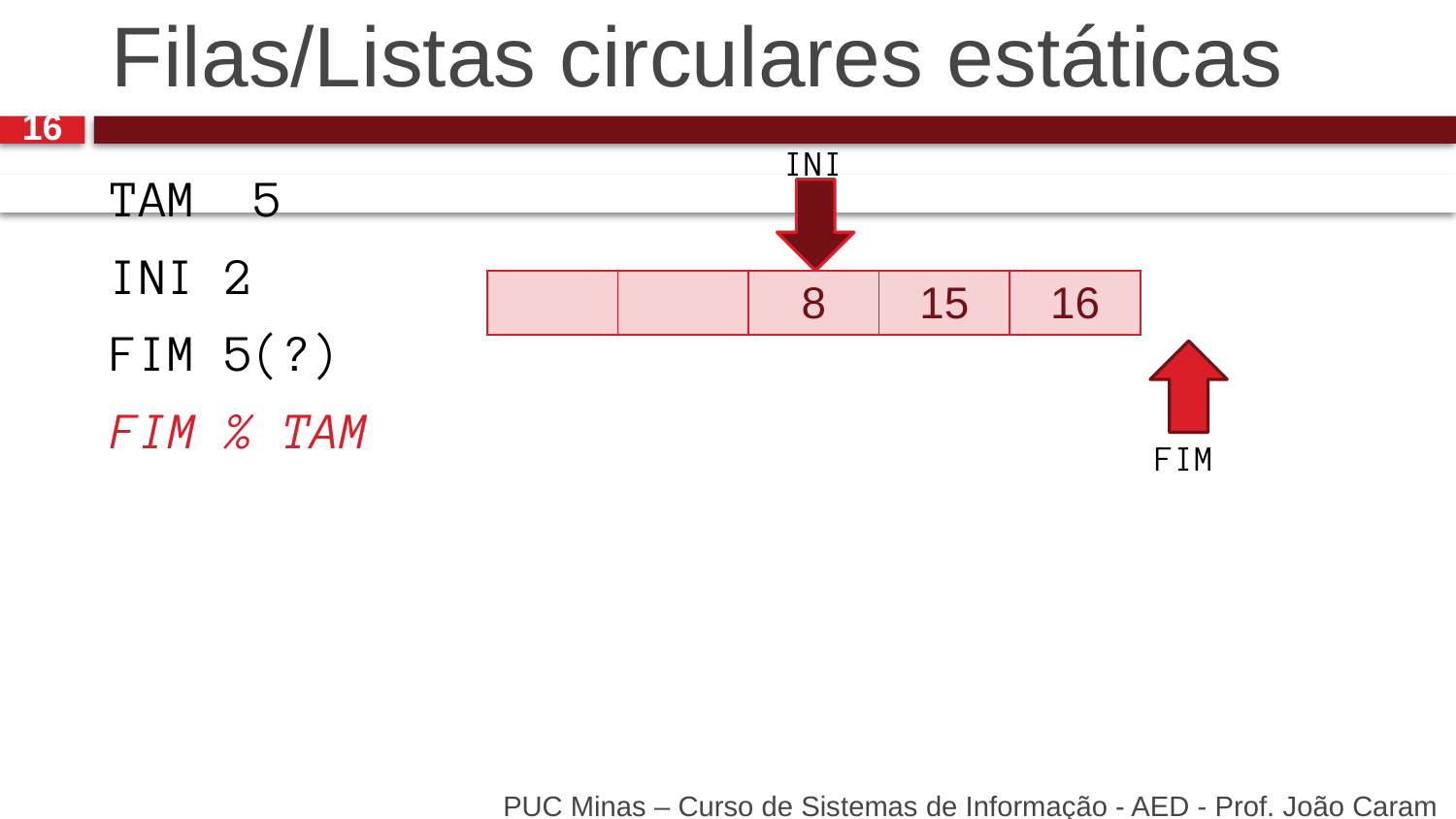

# Filas/Listas circulares estáticas
16
INI
TAM  5
INI 2
FIM 5(?)
FIM % TAM

|  |  | 8 | 15 | 16 |
| --- | --- | --- | --- | --- |

FIM
PUC Minas – Curso de Sistemas de Informação - AED - Prof. João Caram